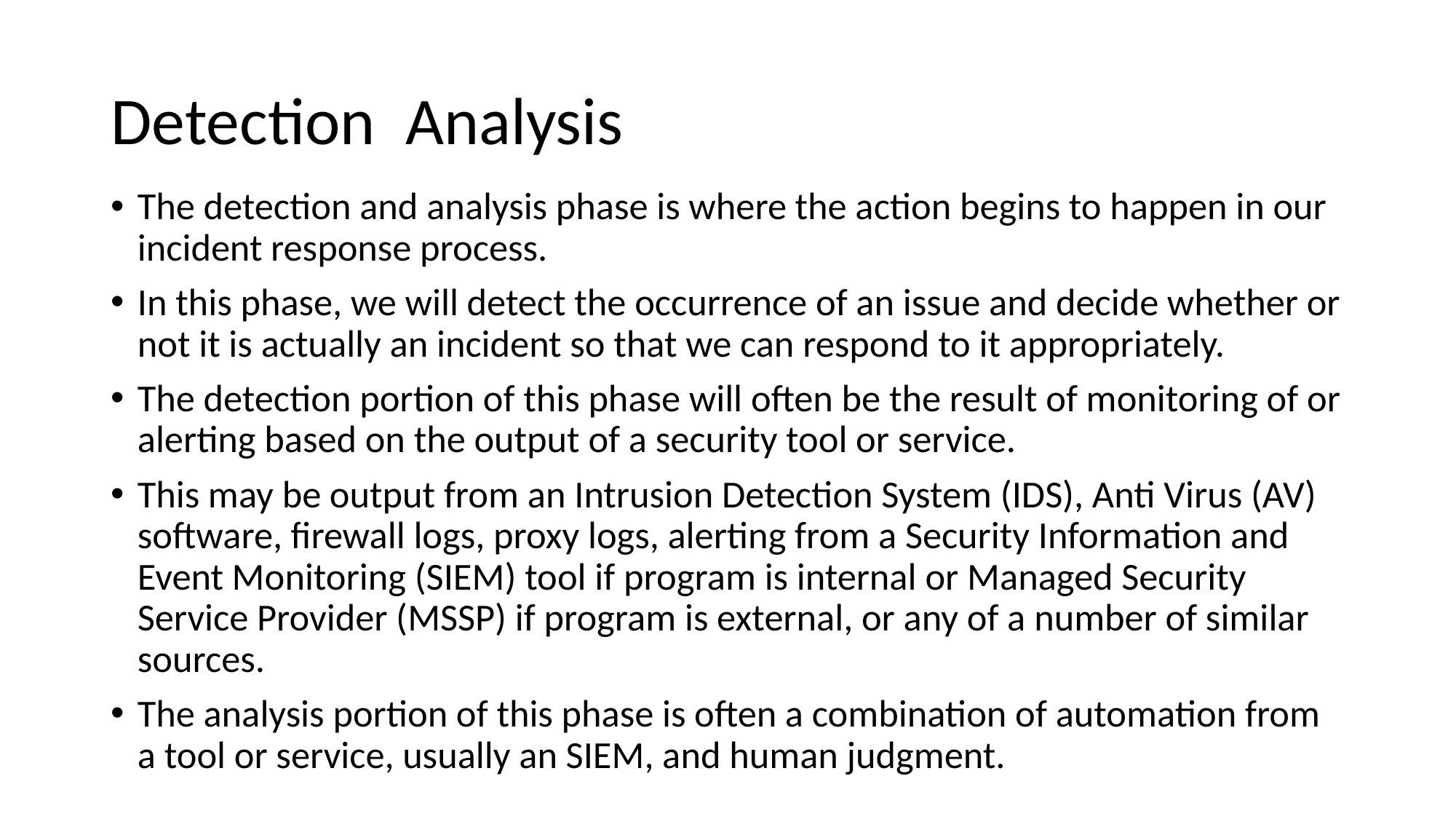

# Detection  Analysis
The detection and analysis phase is where the action begins to happen in our incident response process.
In this phase, we will detect the occurrence of an issue and decide whether or not it is actually an incident so that we can respond to it appropriately.
The detection portion of this phase will often be the result of monitoring of or alerting based on the output of a security tool or service.
This may be output from an Intrusion Detection System (IDS), Anti Virus (AV) software, firewall logs, proxy logs, alerting from a Security Information and Event Monitoring (SIEM) tool if program is internal or Managed Security Service Provider (MSSP) if program is external, or any of a number of similar sources.
The analysis portion of this phase is often a combination of automation from a tool or service, usually an SIEM, and human judgment.